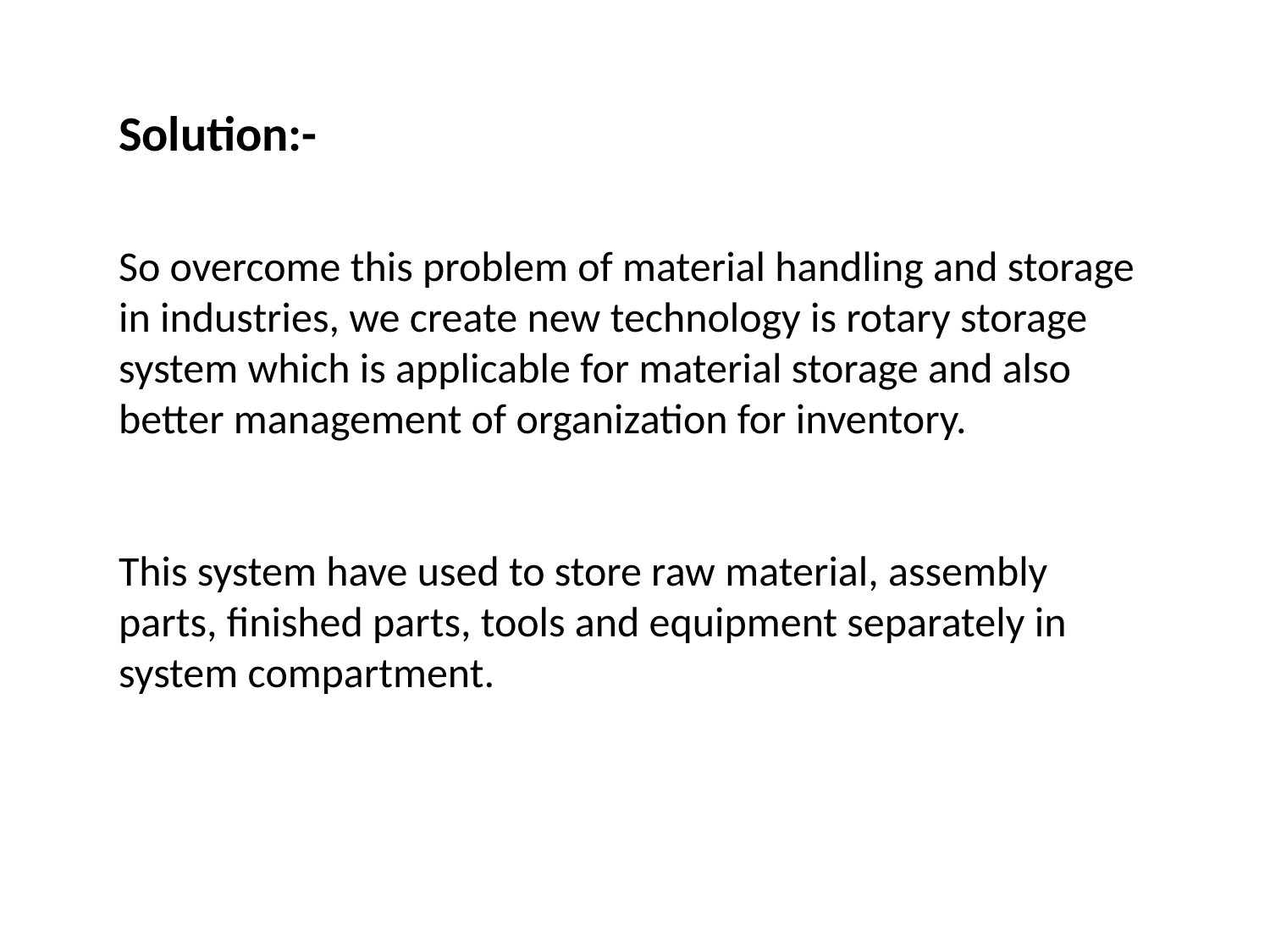

Solution:-
So overcome this problem of material handling and storage in industries, we create new technology is rotary storage system which is applicable for material storage and also better management of organization for inventory.

This system have used to store raw material, assembly parts, finished parts, tools and equipment separately in system compartment.